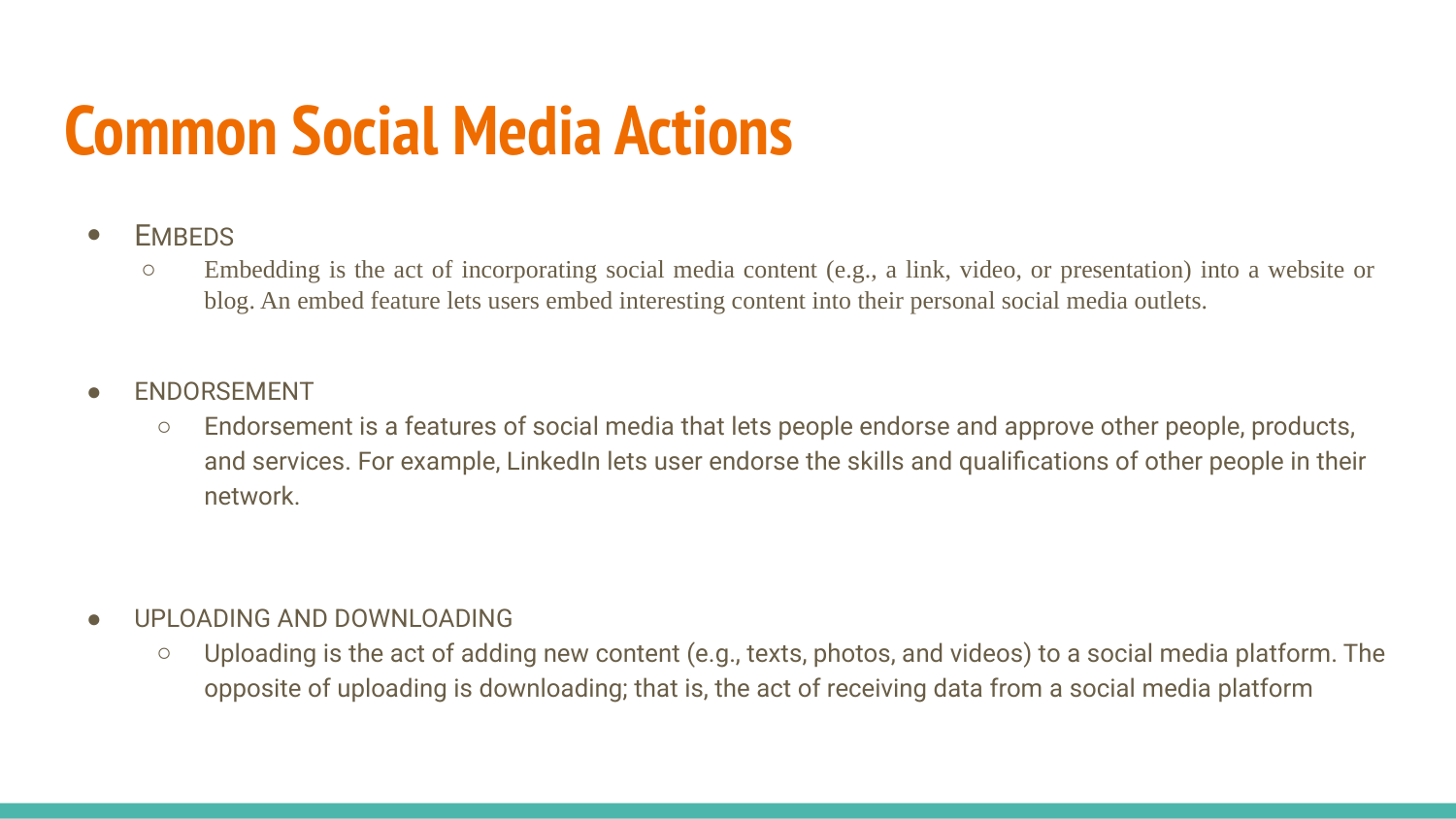

# Common Social Media Actions
EMBEDS
Embedding is the act of incorporating social media content (e.g., a link, video, or presentation) into a website or blog. An embed feature lets users embed interesting content into their personal social media outlets.

ENDORSEMENT
Endorsement is a features of social media that lets people endorse and approve other people, products, and services. For example, LinkedIn lets user endorse the skills and qualifications of other people in their network.

UPLOADING AND DOWNLOADING
Uploading is the act of adding new content (e.g., texts, photos, and videos) to a social media platform. The opposite of uploading is downloading; that is, the act of receiving data from a social media platform